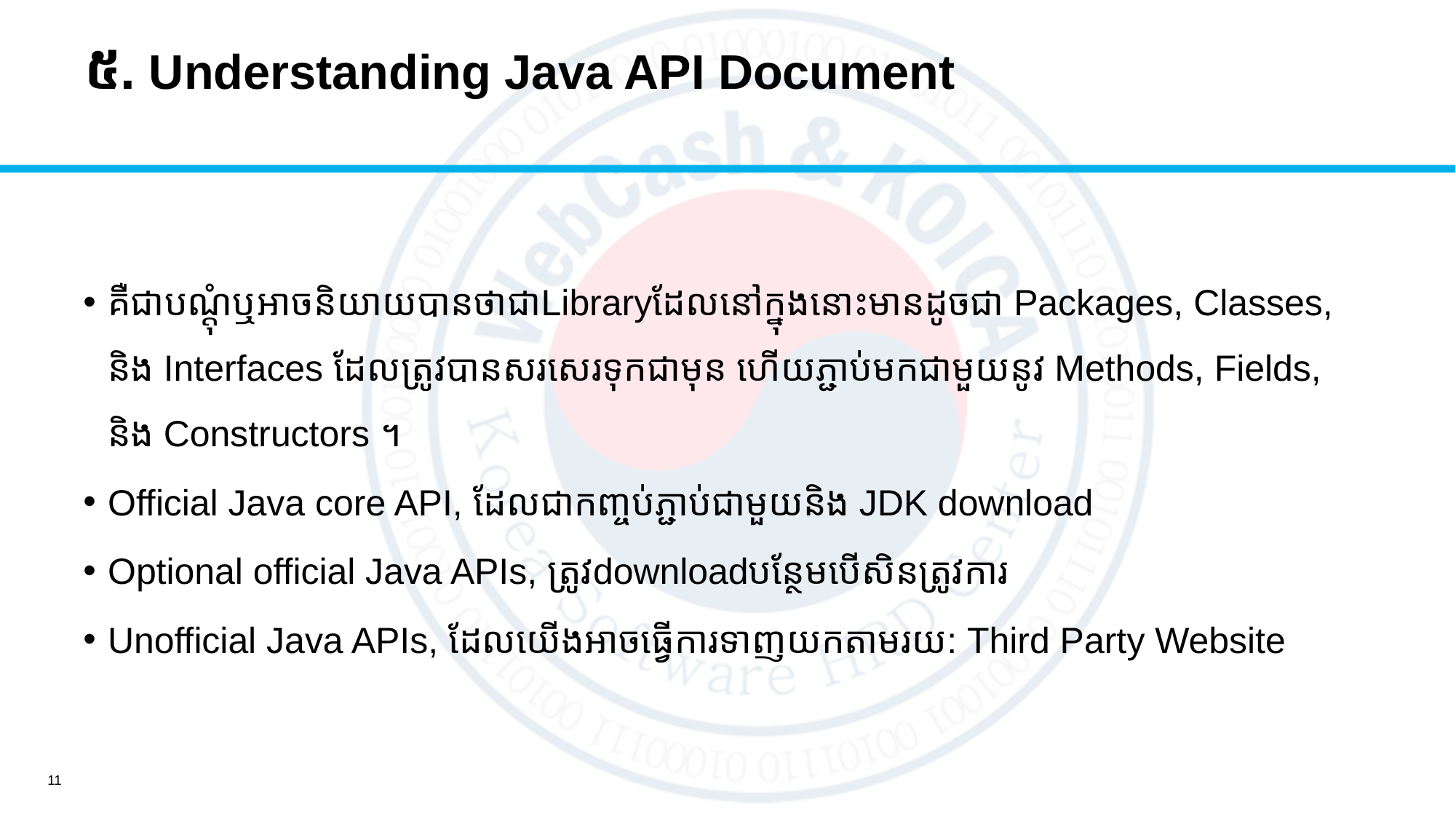

# ៥. Understanding Java API Document
គឺជាបណ្ដុំឬអាចនិយាយបានថាជាLibraryដែលនៅក្នុងនោះមានដូចជា Packages, Classes, និង​ Interfaces ដែលត្រូវបានសរសេរទុកជាមុន​ ហើយភ្ជាប់មកជាមួយនូវ Methods, Fields,​ និង Constructors ។
Official Java core API, ដែលជាកញ្ចប់ភ្ជាប់ជាមួយនិង JDK download
Optional official Java APIs, ​ត្រូវdownloadបន្ថែមបើសិនត្រូវការ
Unofficial Java APIs, ដែលយើងអាចធ្វើការទាញយកតាមរយ: Third Party Website
11